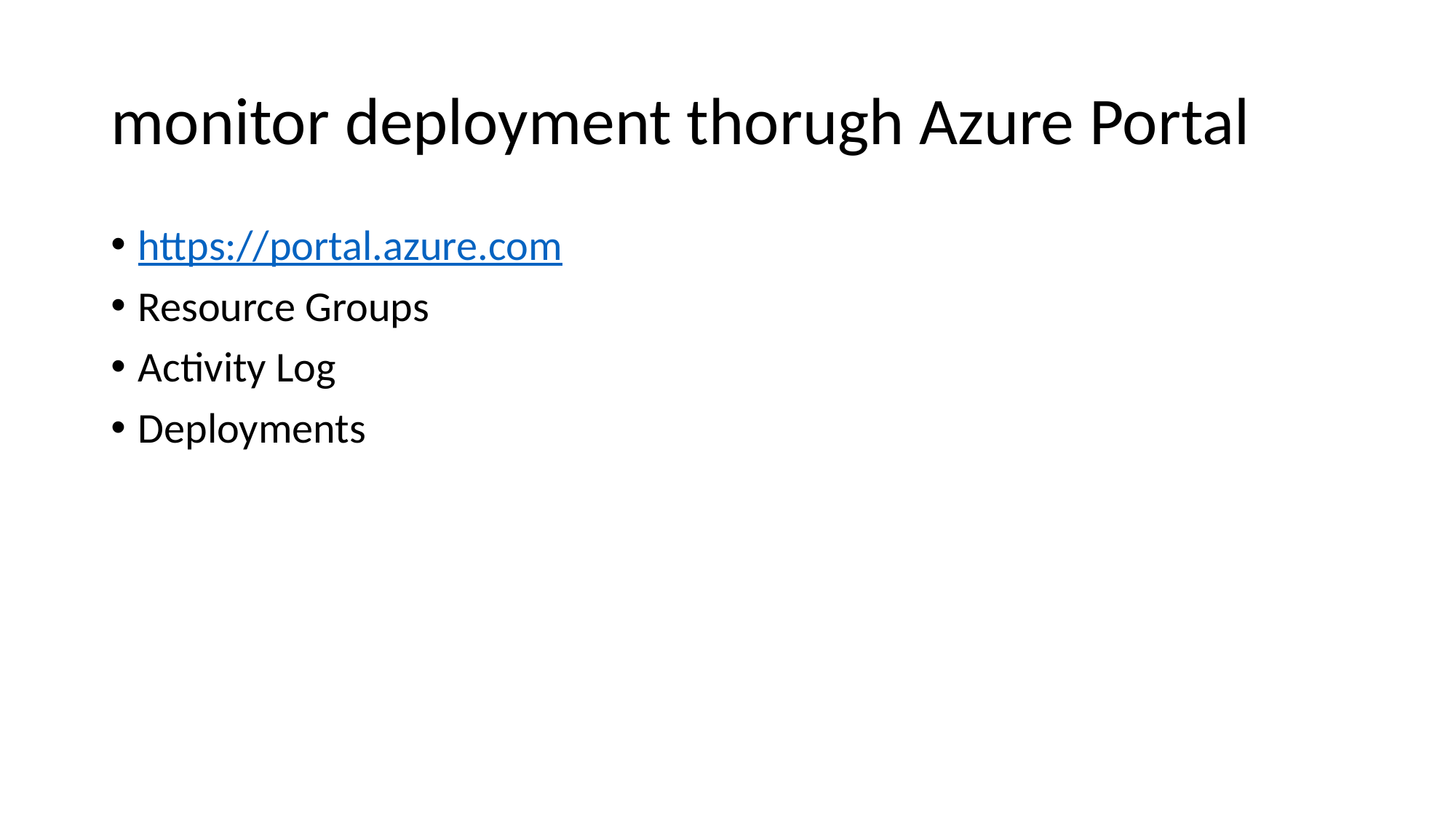

# monitor deployment thorugh Azure Portal
https://portal.azure.com
Resource Groups
Activity Log
Deployments